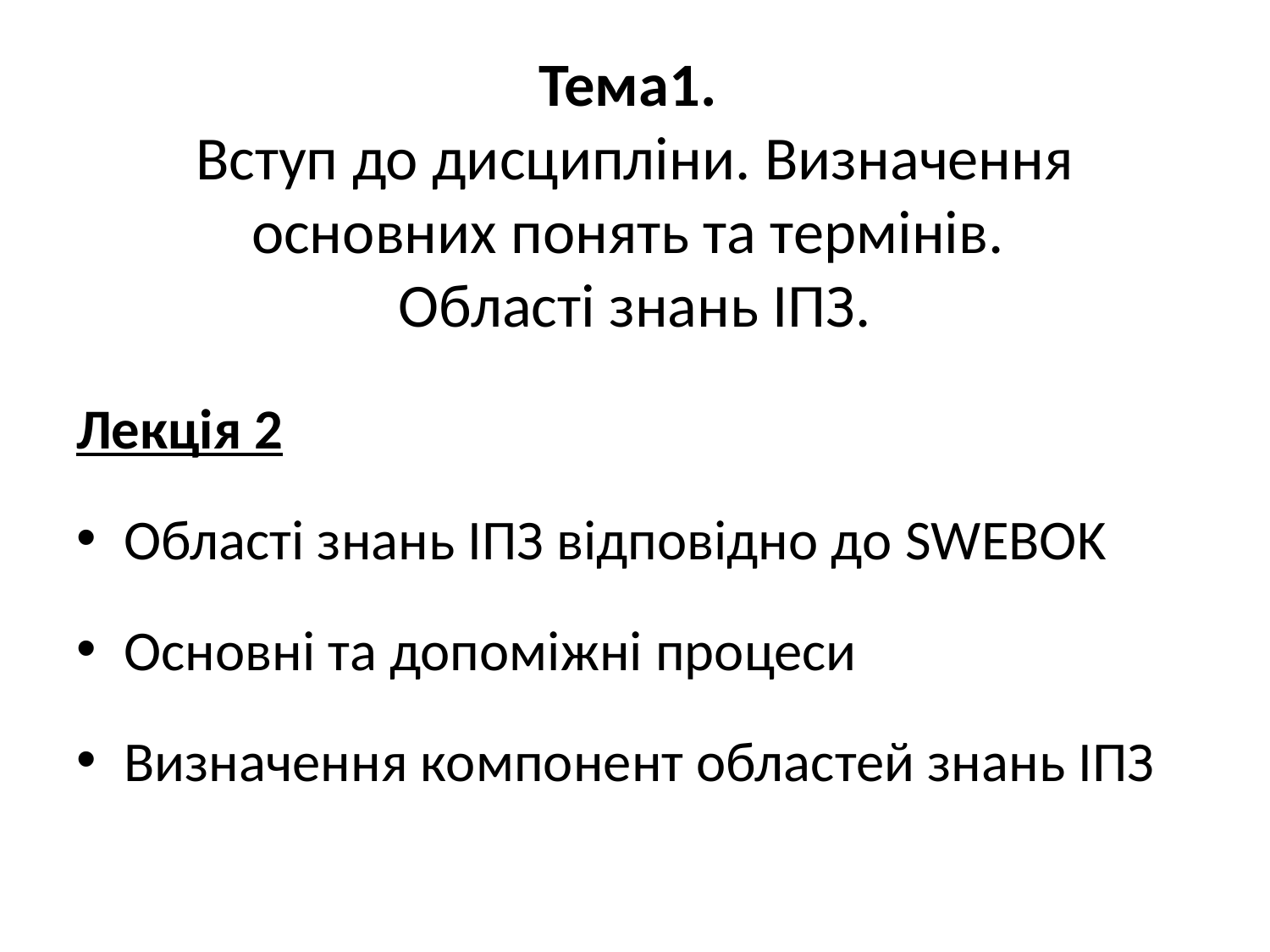

# Тема1. Вступ до дисципліни. Визначення основних понять та термінів. Області знань ІПЗ.
Лекція 2
Області знань ІПЗ відповідно до SWEBOK
Основні та допоміжні процеси
Визначення компонент областей знань ІПЗ